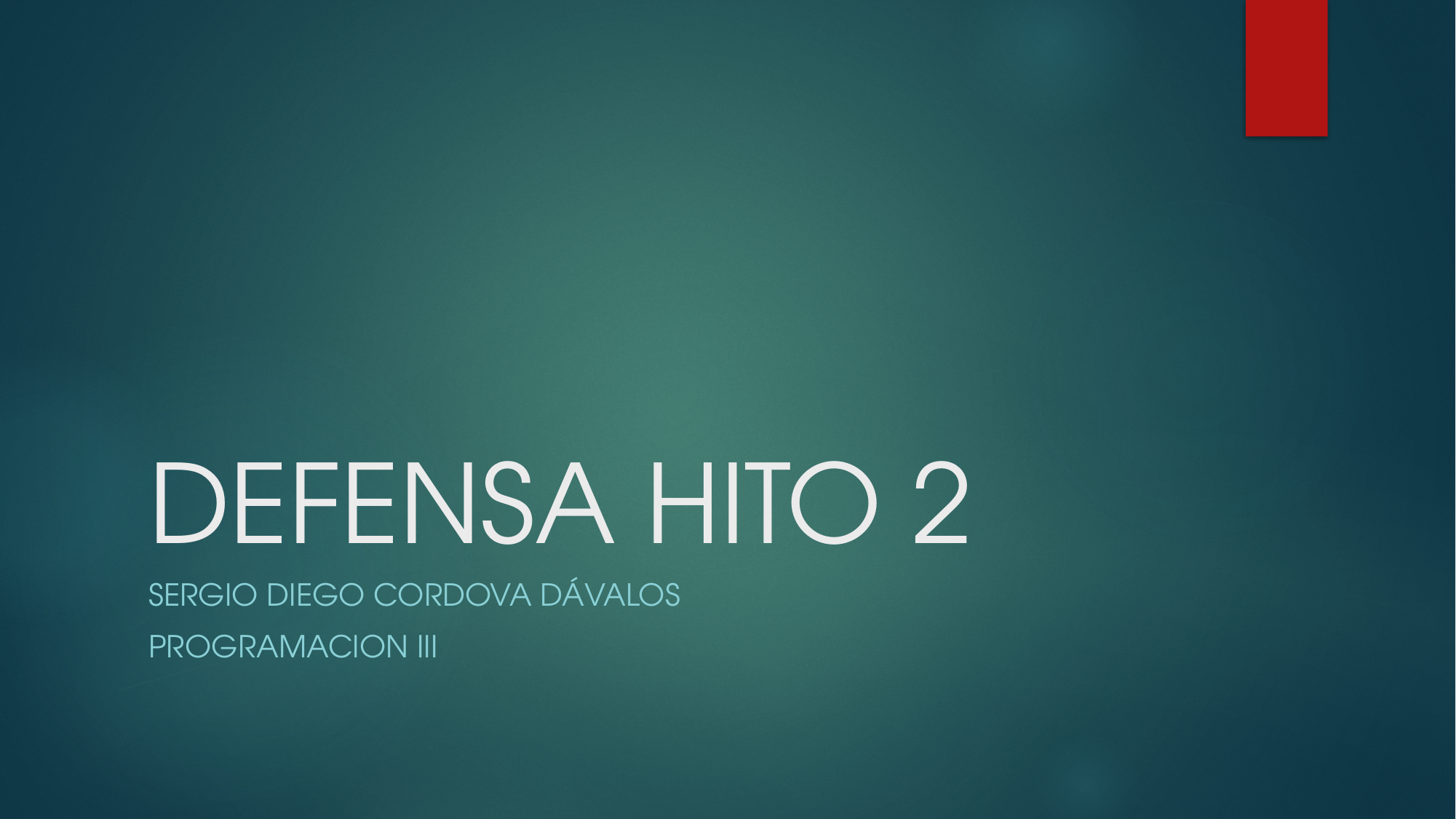

# DEFENSA HITO 2
Sergio diego Cordova Dávalos
PROGRAMACION III